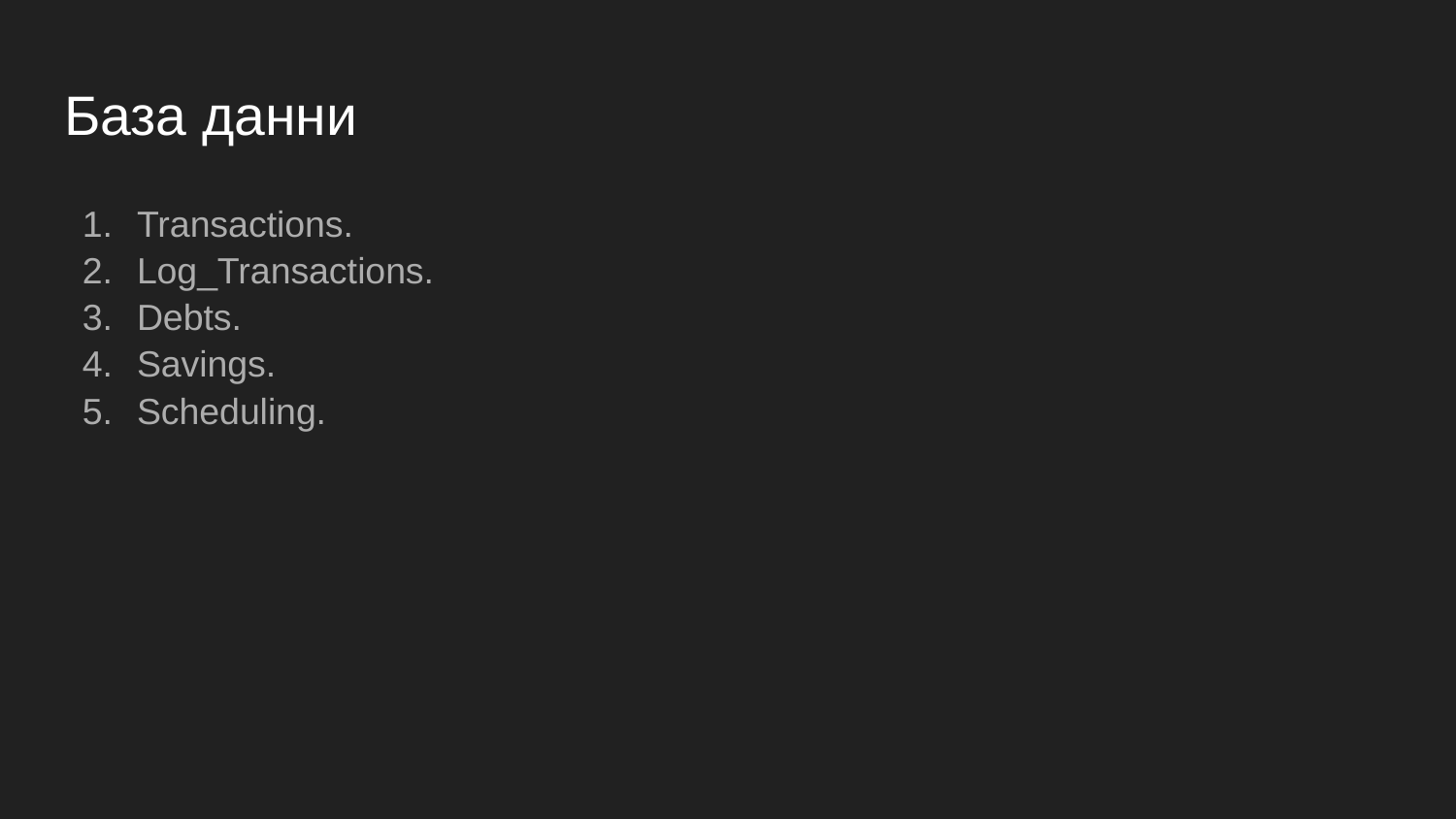

# База данни
Transactions.
Log_Transactions.
Debts.
Savings.
Scheduling.